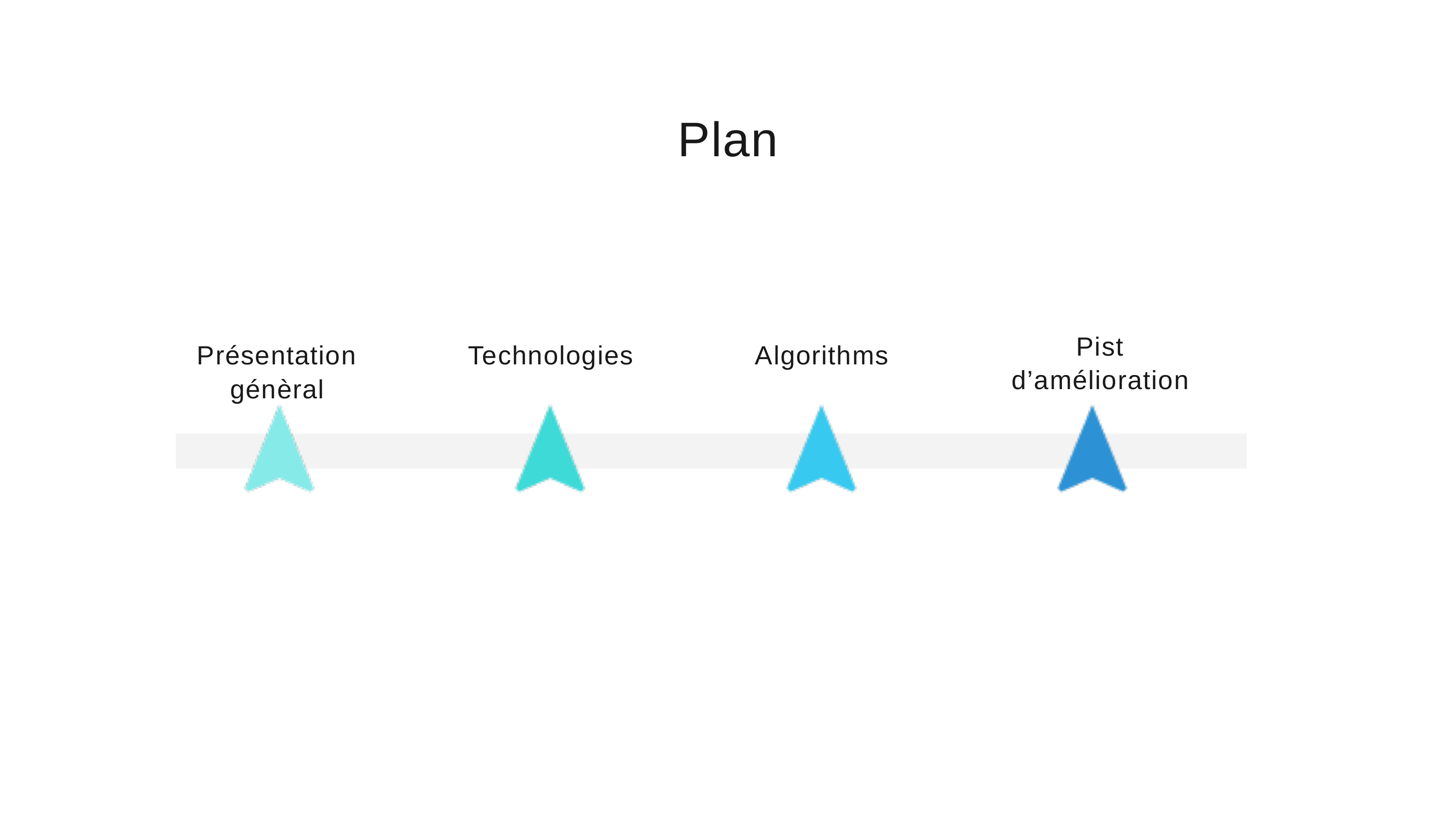

Plan
Pist d’amélioration
Présentation génèral
Technologies
Algorithms